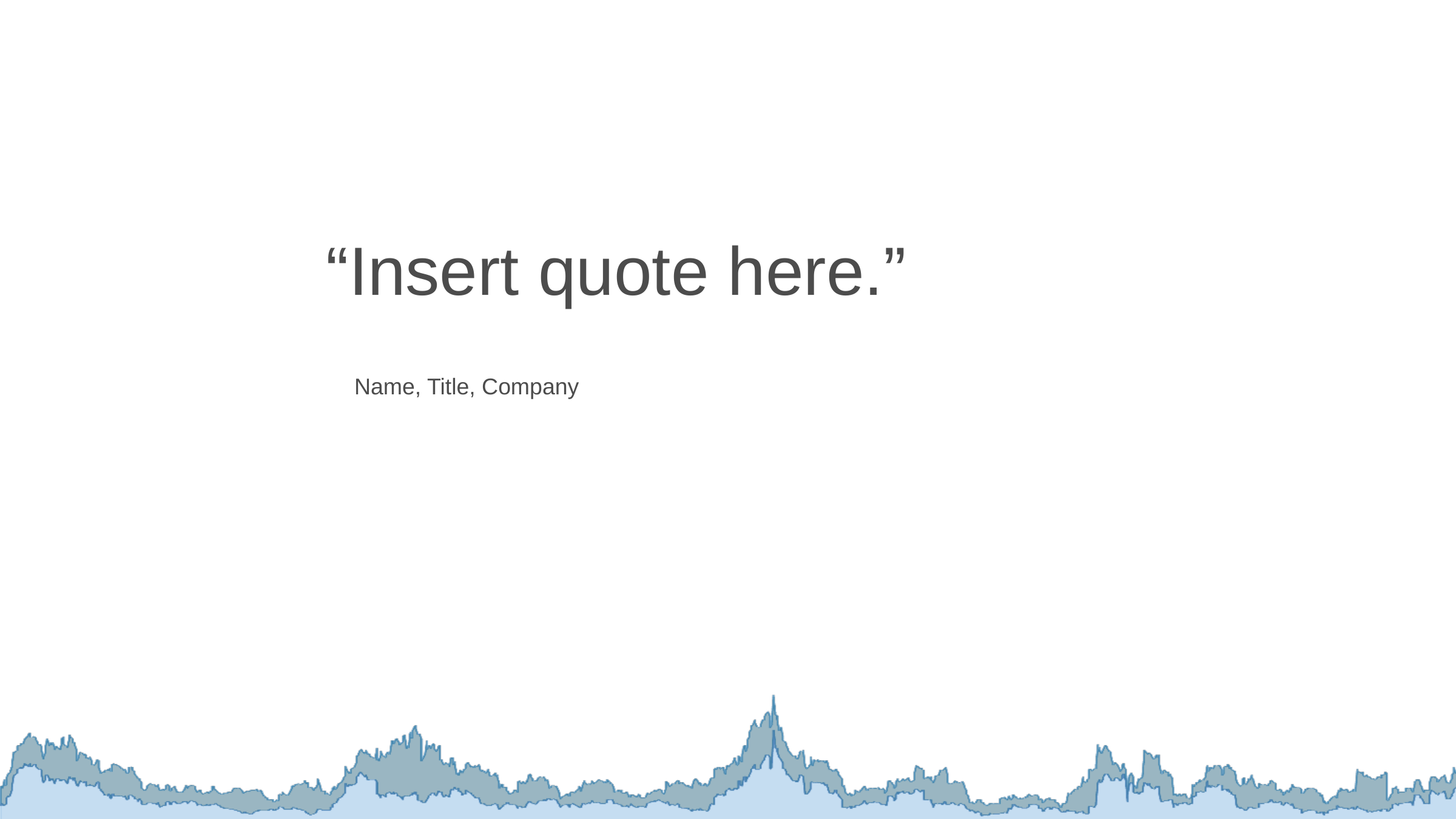

# “Insert quote here.”
Name, Title, Company